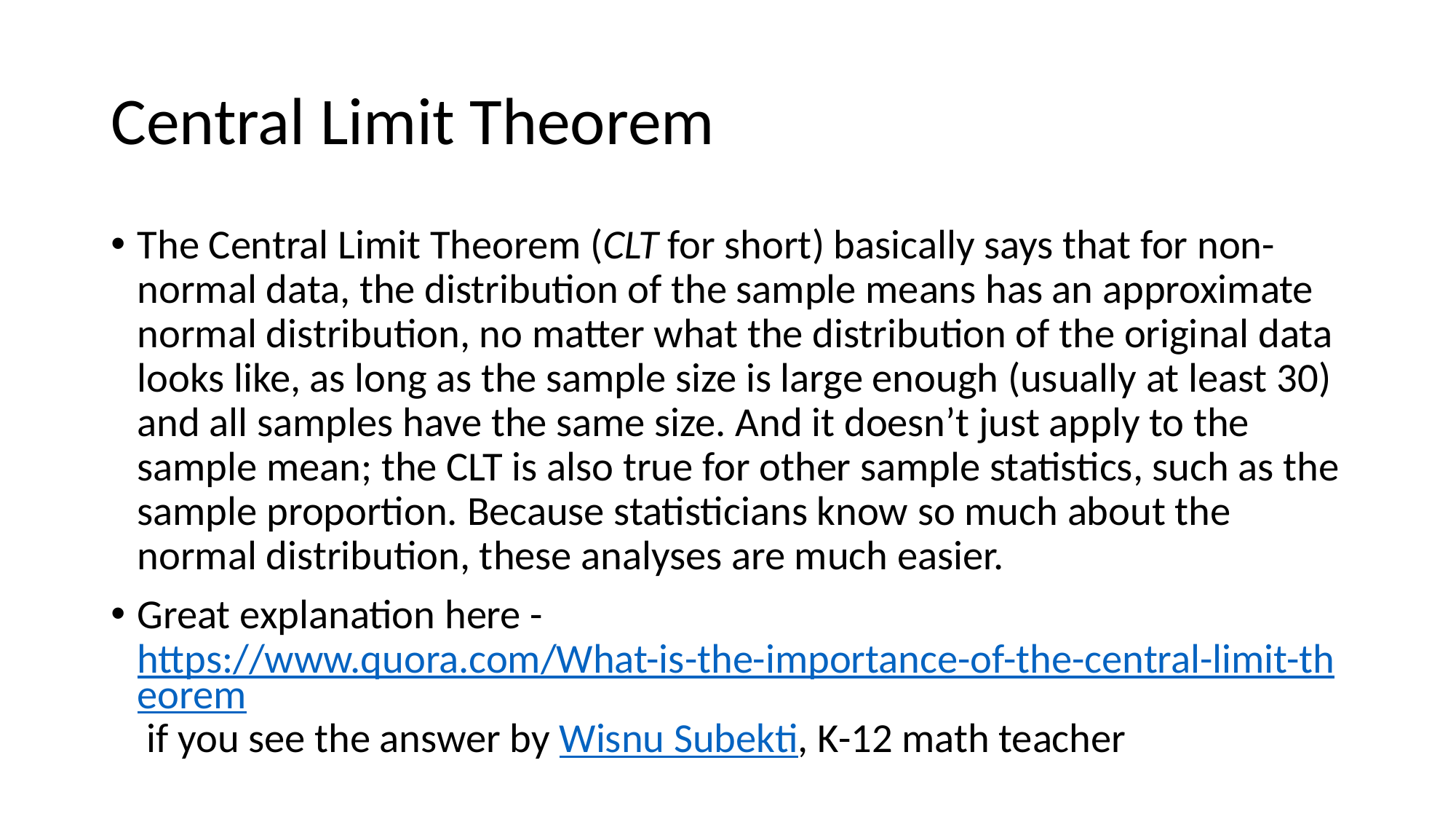

# Central Limit Theorem
The Central Limit Theorem (CLT for short) basically says that for non-normal data, the distribution of the sample means has an approximate normal distribution, no matter what the distribution of the original data looks like, as long as the sample size is large enough (usually at least 30) and all samples have the same size. And it doesn’t just apply to the sample mean; the CLT is also true for other sample statistics, such as the sample proportion. Because statisticians know so much about the normal distribution, these analyses are much easier.
Great explanation here - https://www.quora.com/What-is-the-importance-of-the-central-limit-theorem if you see the answer by Wisnu Subekti, K-12 math teacher